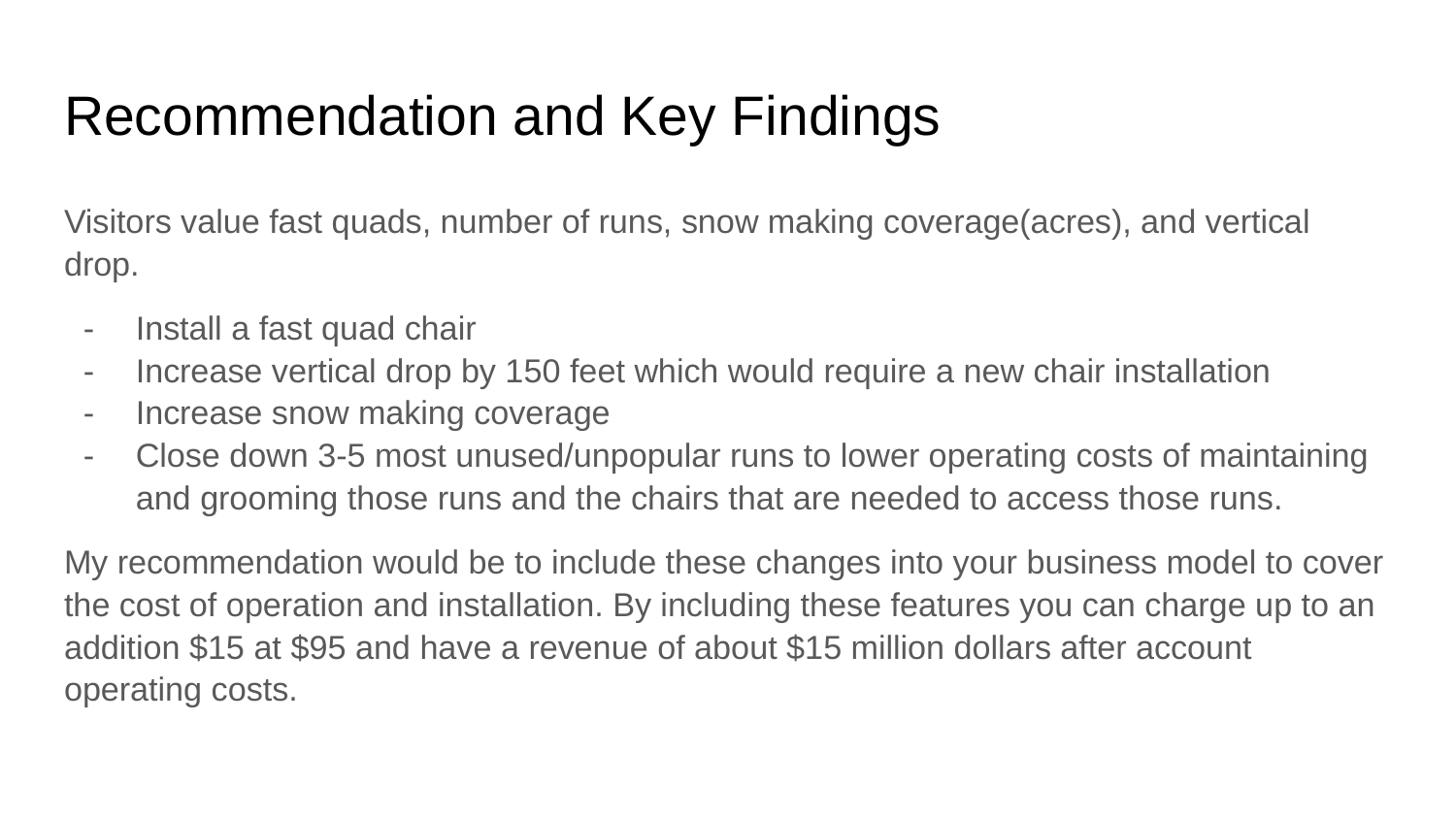

# Recommendation and Key Findings
Visitors value fast quads, number of runs, snow making coverage(acres), and vertical drop.
Install a fast quad chair
Increase vertical drop by 150 feet which would require a new chair installation
Increase snow making coverage
Close down 3-5 most unused/unpopular runs to lower operating costs of maintaining and grooming those runs and the chairs that are needed to access those runs.
My recommendation would be to include these changes into your business model to cover the cost of operation and installation. By including these features you can charge up to an addition $15 at $95 and have a revenue of about $15 million dollars after account operating costs.